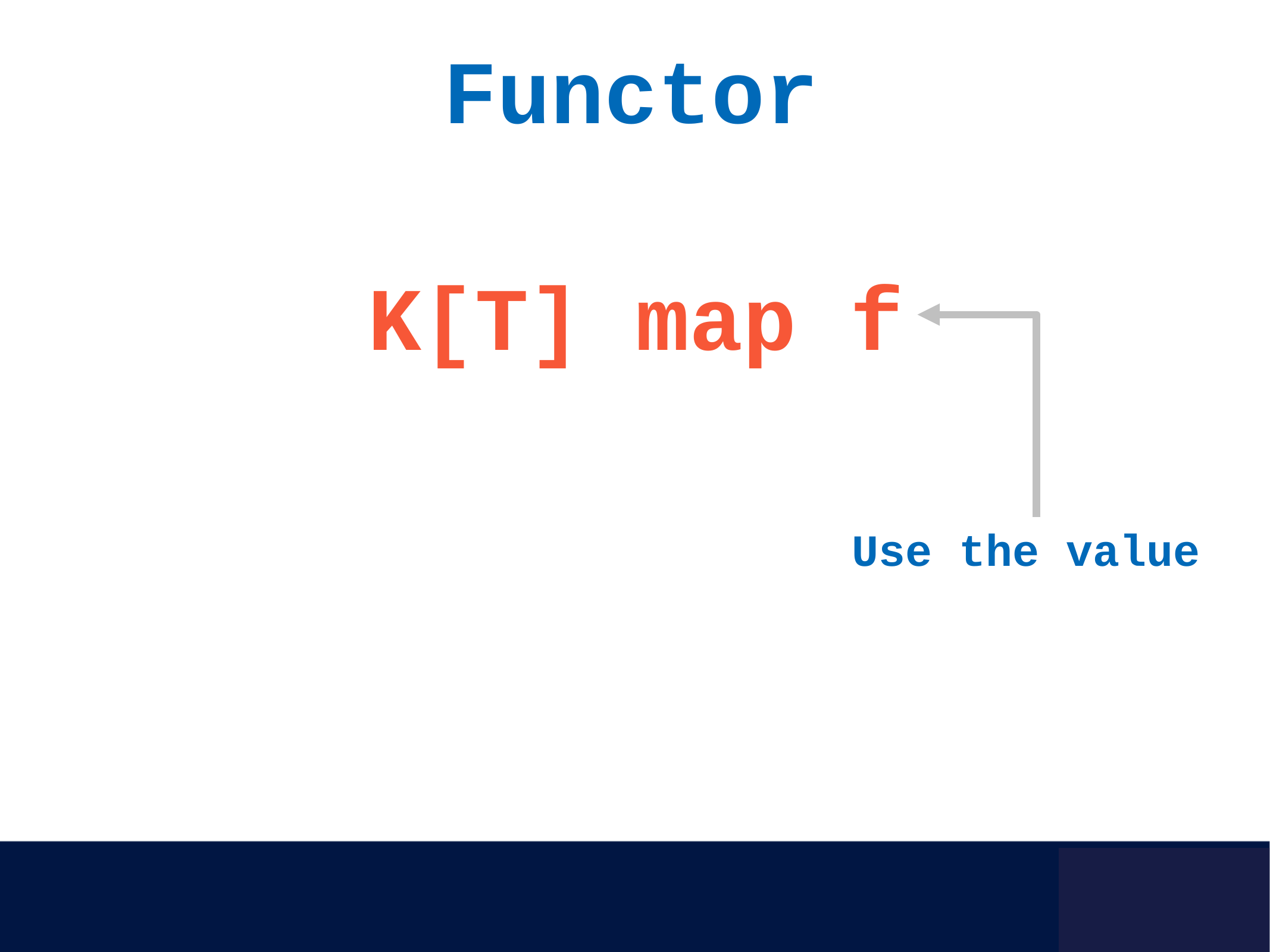

Functor
K[T] map f
Use the value